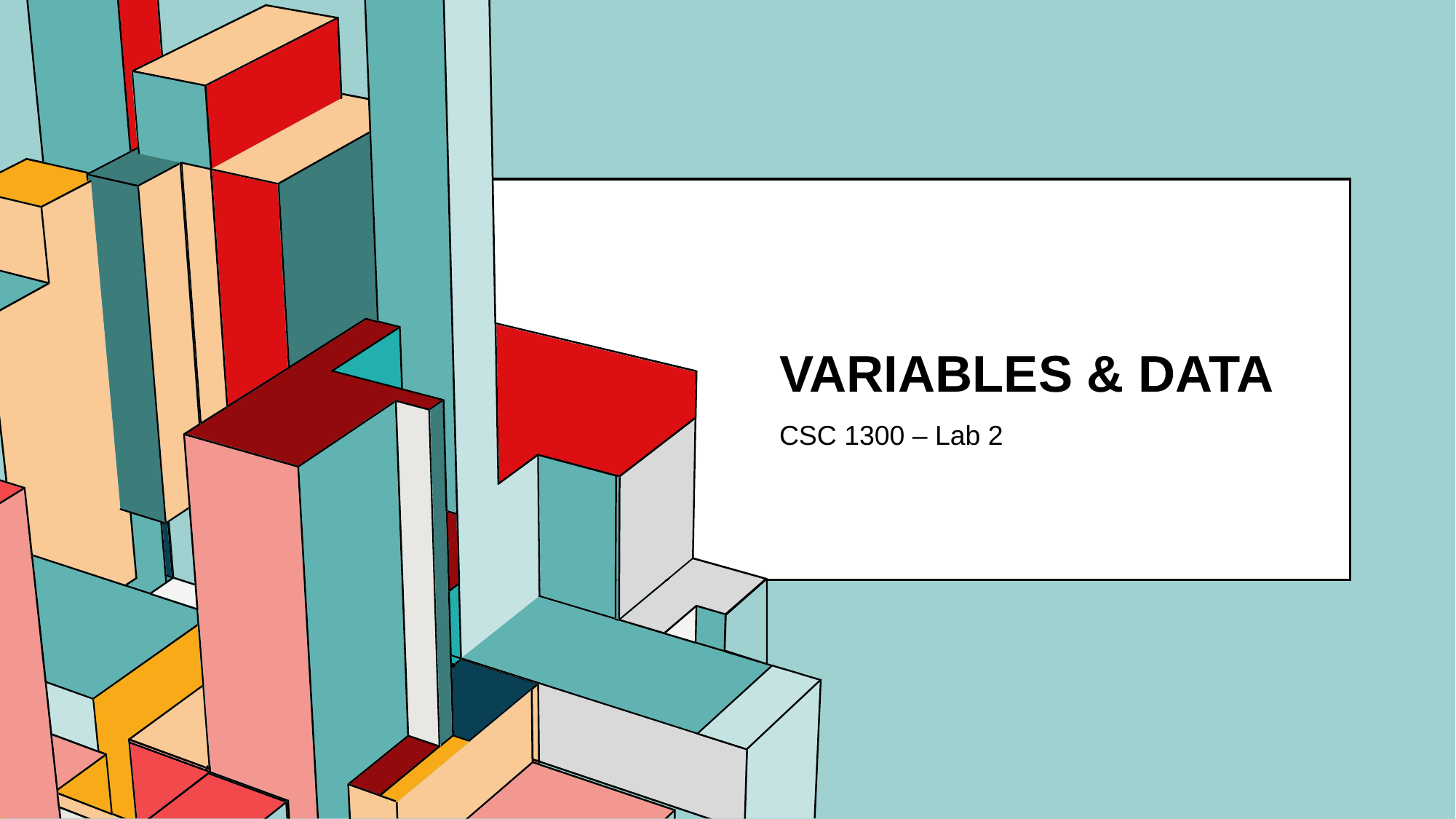

# Variables & Data
CSC 1300 – Lab 2